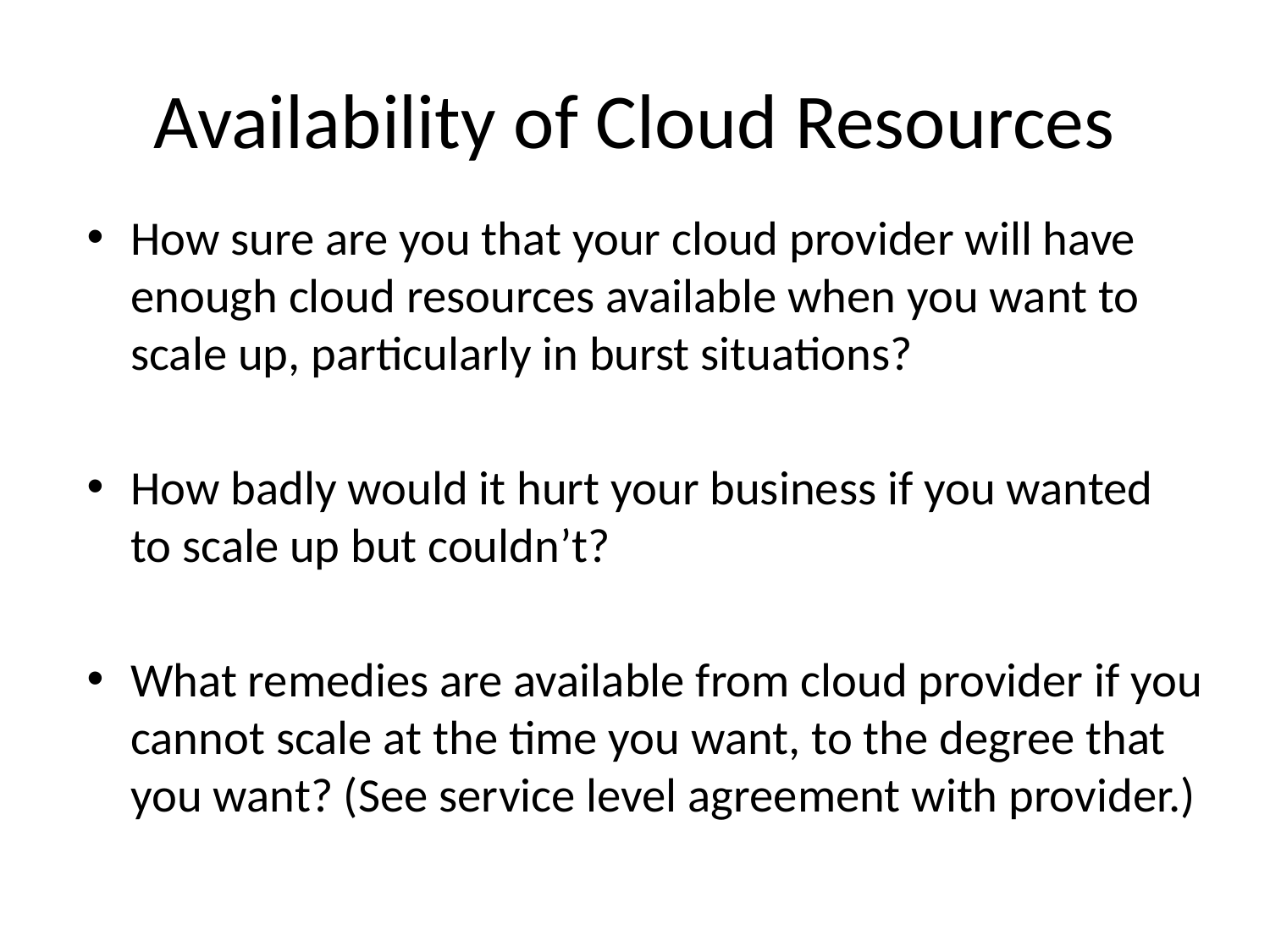

# Availability of Cloud Resources
How sure are you that your cloud provider will have enough cloud resources available when you want to scale up, particularly in burst situations?

How badly would it hurt your business if you wanted to scale up but couldn’t?

What remedies are available from cloud provider if you cannot scale at the time you want, to the degree that you want? (See service level agreement with provider.)